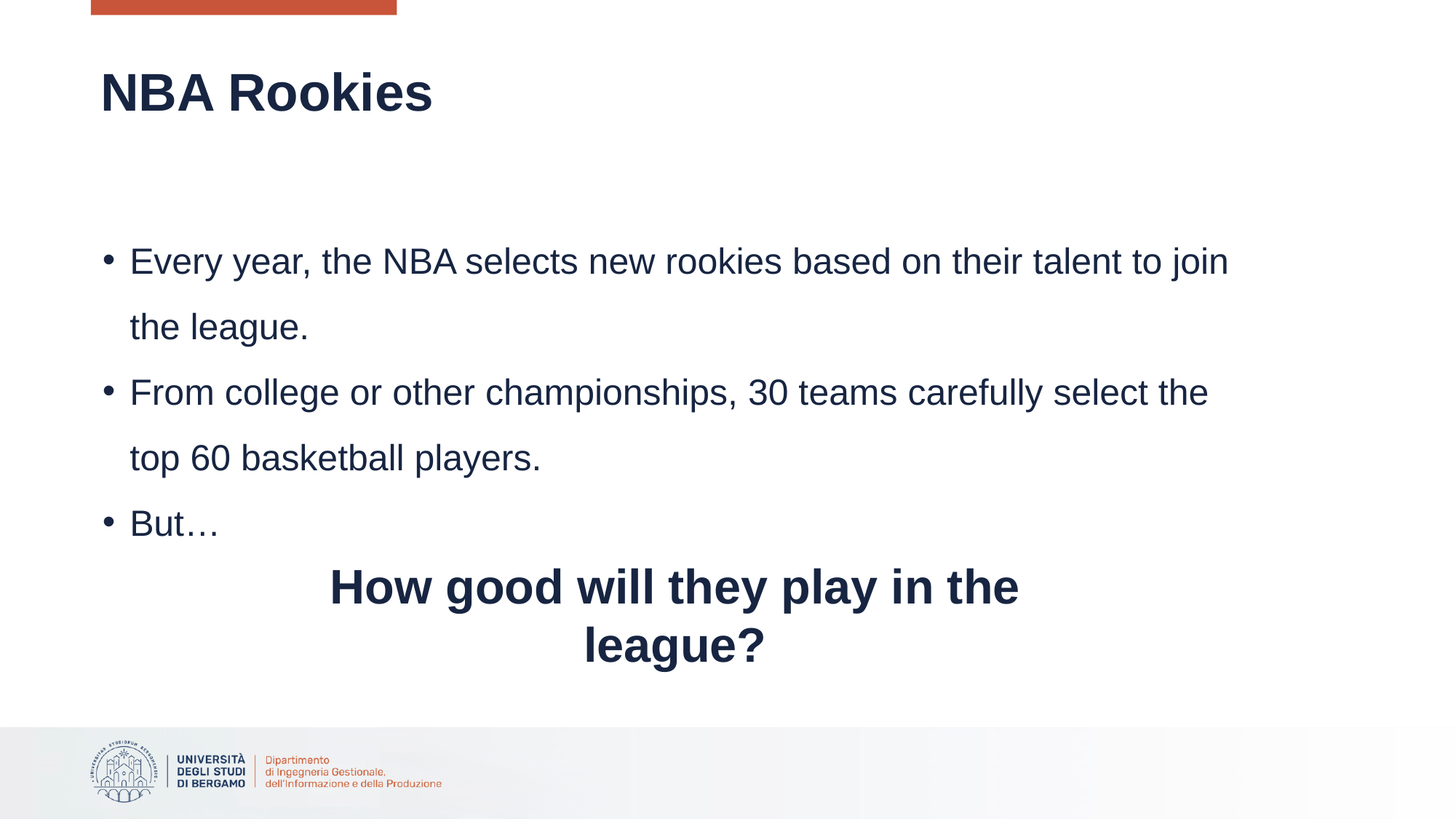

# NBA Rookies
Every year, the NBA selects new rookies based on their talent to join the league.
From college or other championships, 30 teams carefully select the top 60 basketball players.
But…
How good will they play in the league?